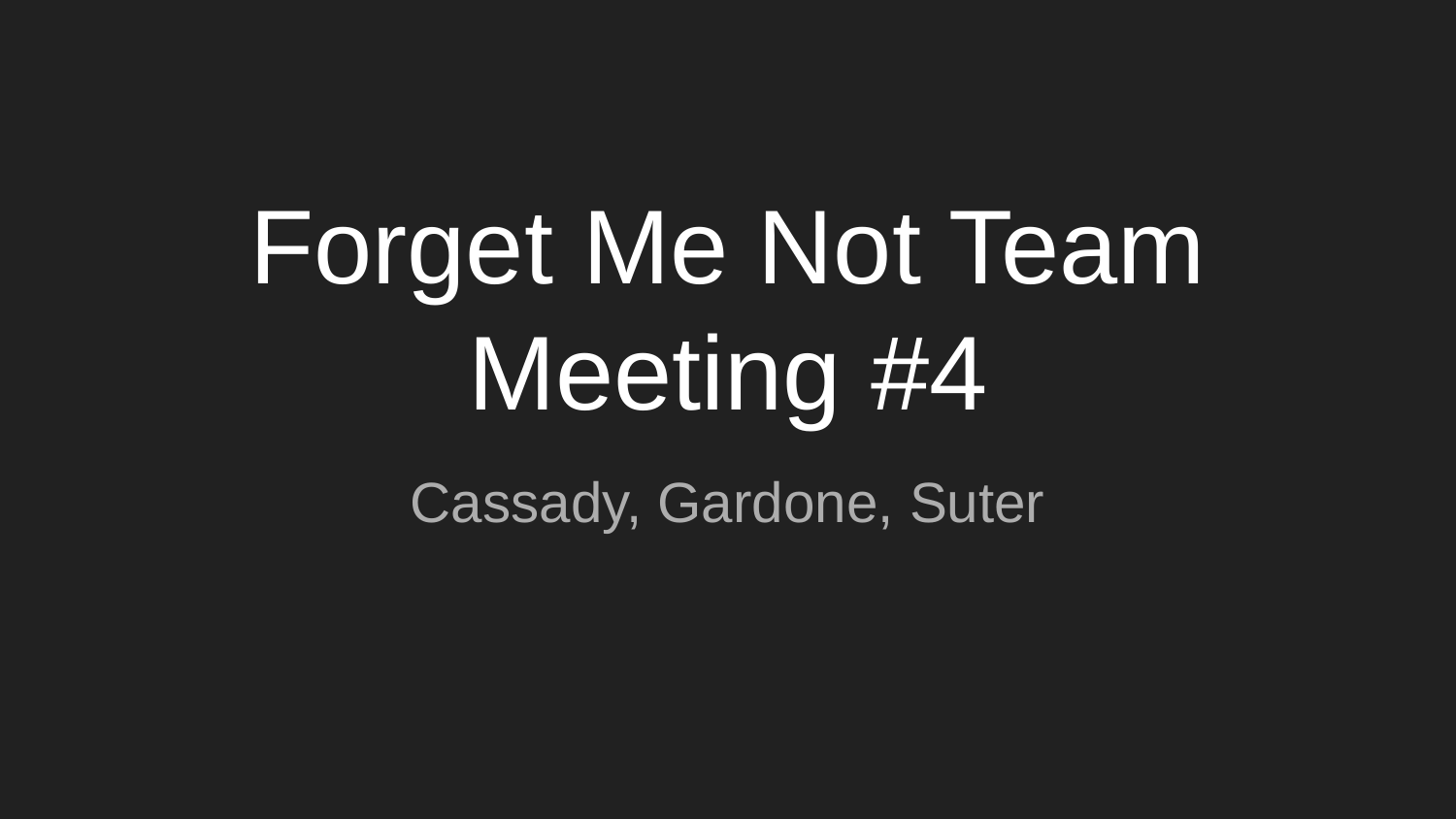

# Forget Me Not Team Meeting #4
Cassady, Gardone, Suter